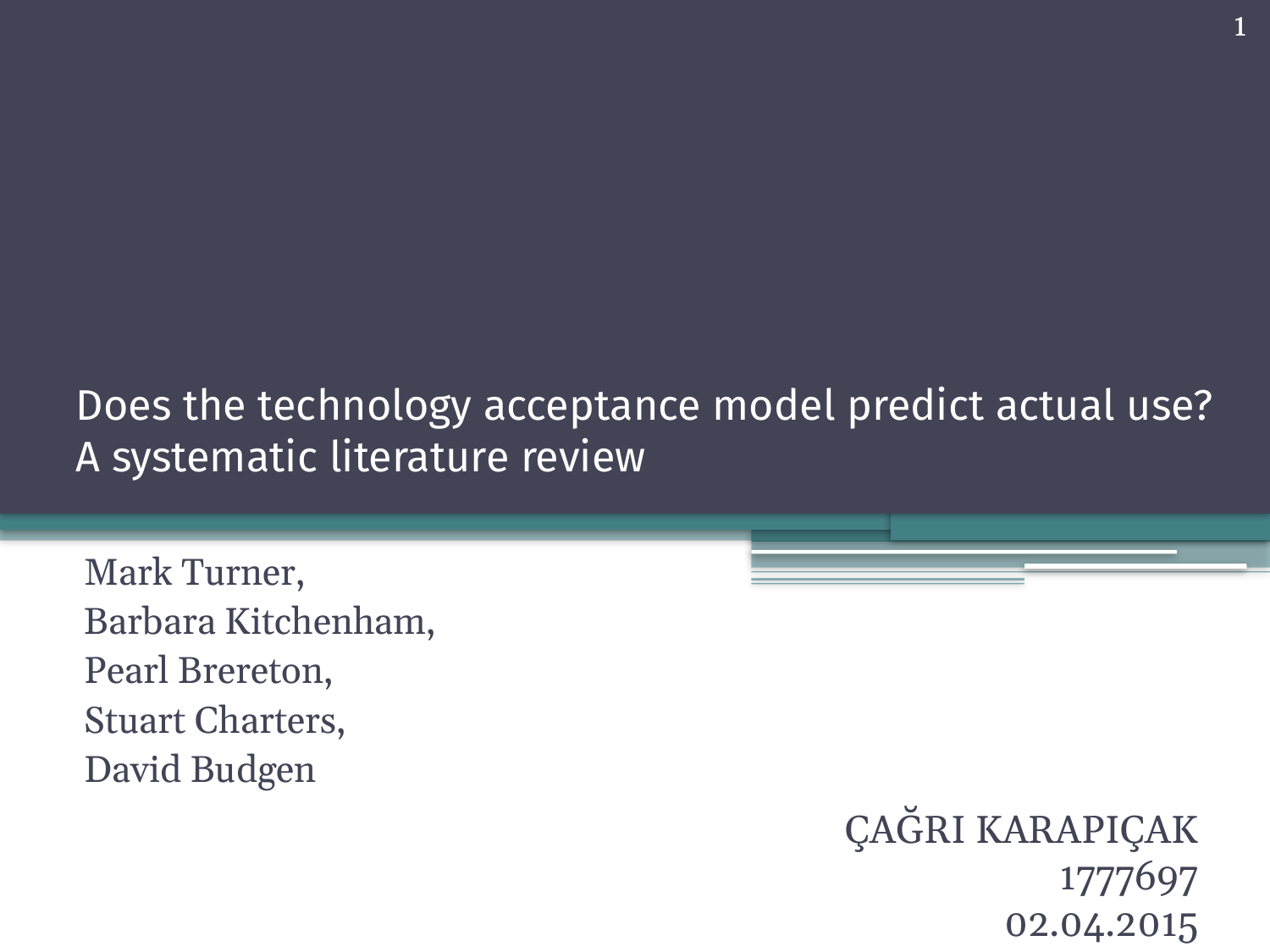

1
# Does the technology acceptance model predict actual use? A systematic literature review
Mark Turner,
Barbara Kitchenham,
Pearl Brereton,
Stuart Charters,
David Budgen
ÇAĞRI KARAPIÇAK
1777697
02.04.2015